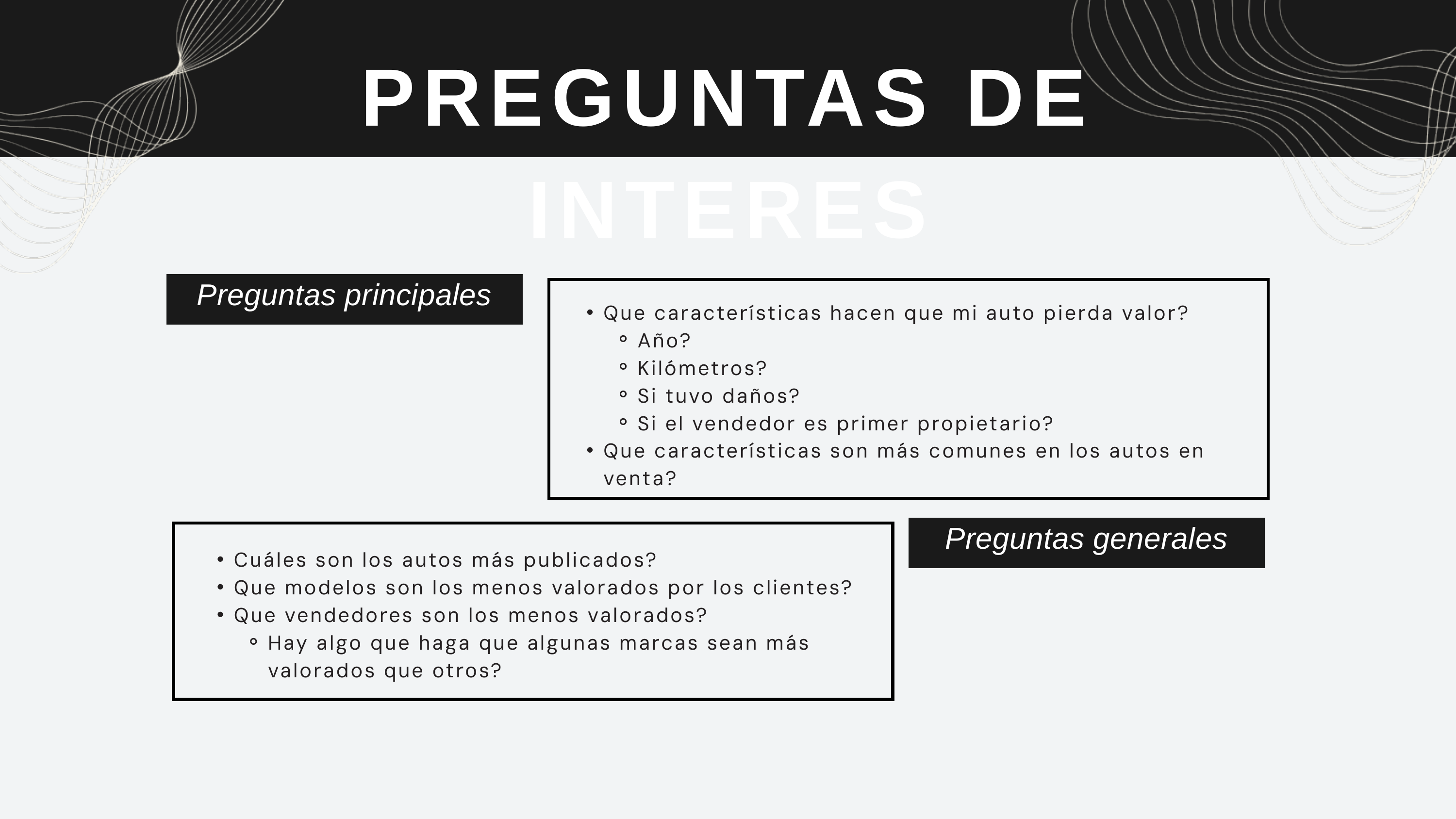

PREGUNTAS DE INTERES

Preguntas principales

Que características hacen que mi auto pierda valor?
Año?
Kilómetros?
Si tuvo daños?
Si el vendedor es primer propietario?
Que características son más comunes en los autos en venta?

Preguntas generales

Cuáles son los autos más publicados?
Que modelos son los menos valorados por los clientes?
Que vendedores son los menos valorados?
Hay algo que haga que algunas marcas sean más valorados que otros?